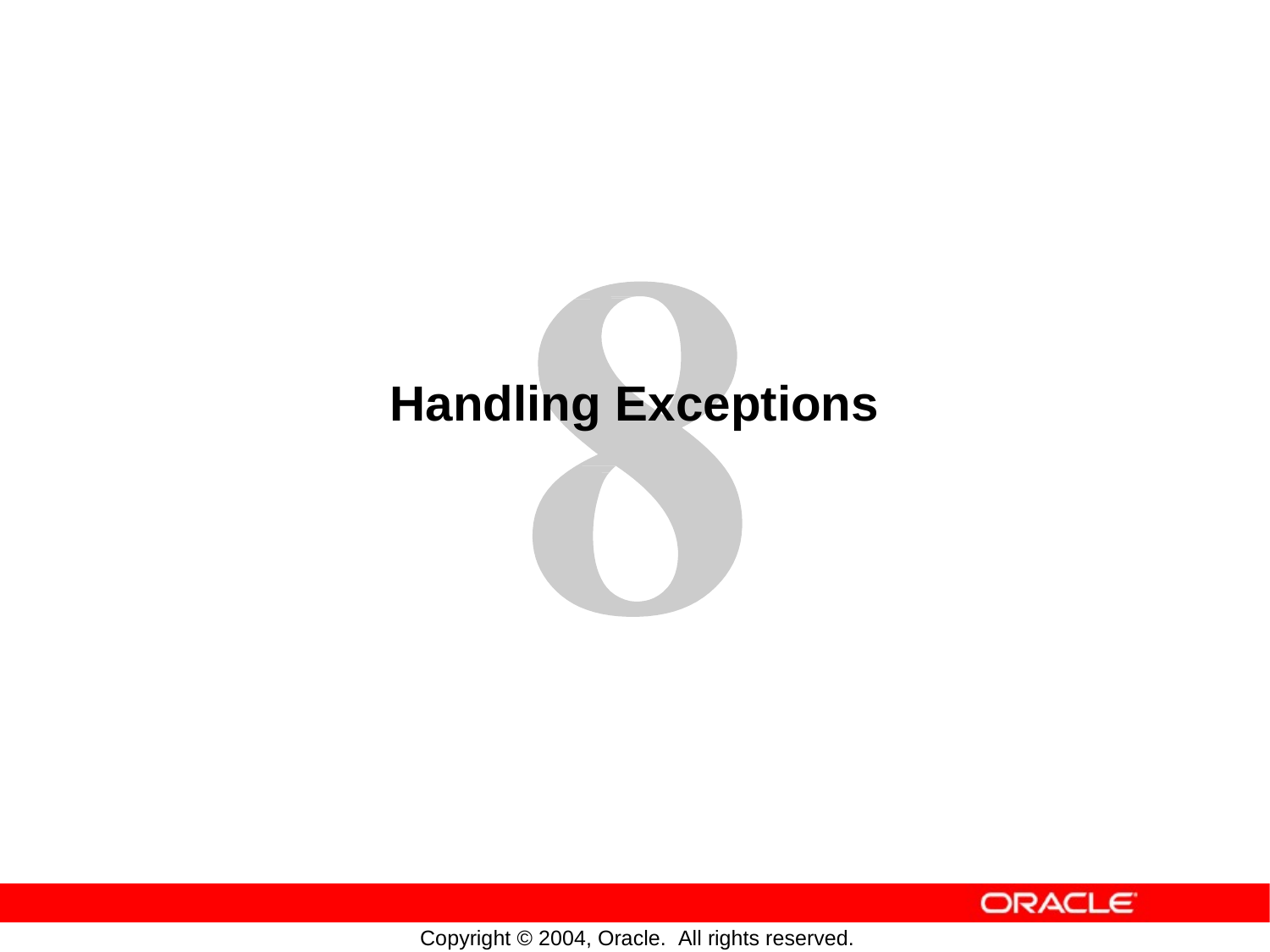

Handling
Exceptions

Copyright © 2004, Oracle.  All rights reserved.